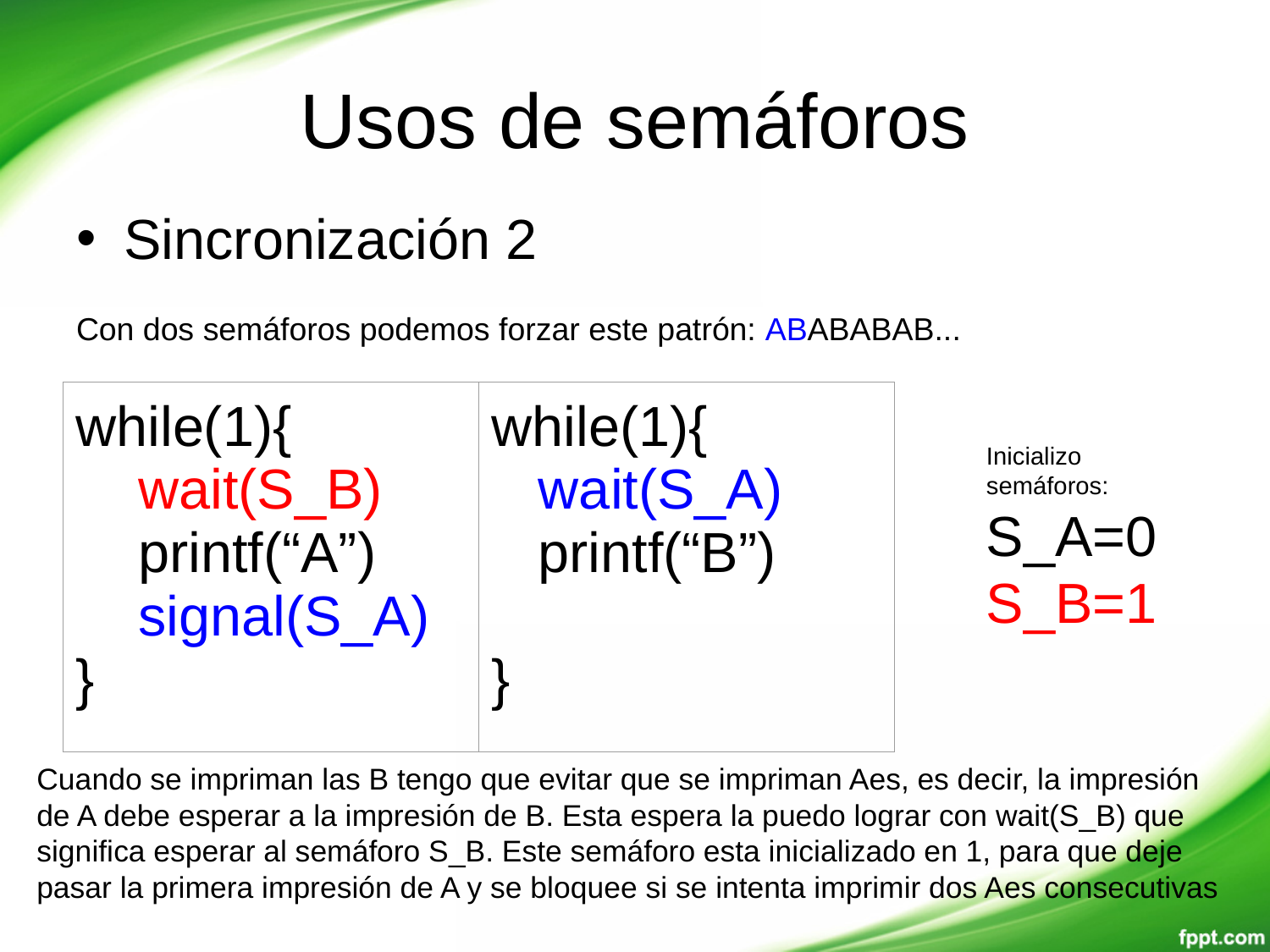

# Usos de semáforos
Sincronización 2

Con dos semáforos podemos forzar este patrón: ABABABAB...

| while(1){ wait(S\_B) printf(“A”) signal(S\_A) } | while(1){ wait(S\_A) printf(“B”) } |
| --- | --- |
Inicializo semáforos:
S_A=0
S_B=1
Cuando se impriman las B tengo que evitar que se impriman Aes, es decir, la impresión de A debe esperar a la impresión de B. Esta espera la puedo lograr con wait(S_B) que significa esperar al semáforo S_B. Este semáforo esta inicializado en 1, para que deje pasar la primera impresión de A y se bloquee si se intenta imprimir dos Aes consecutivas